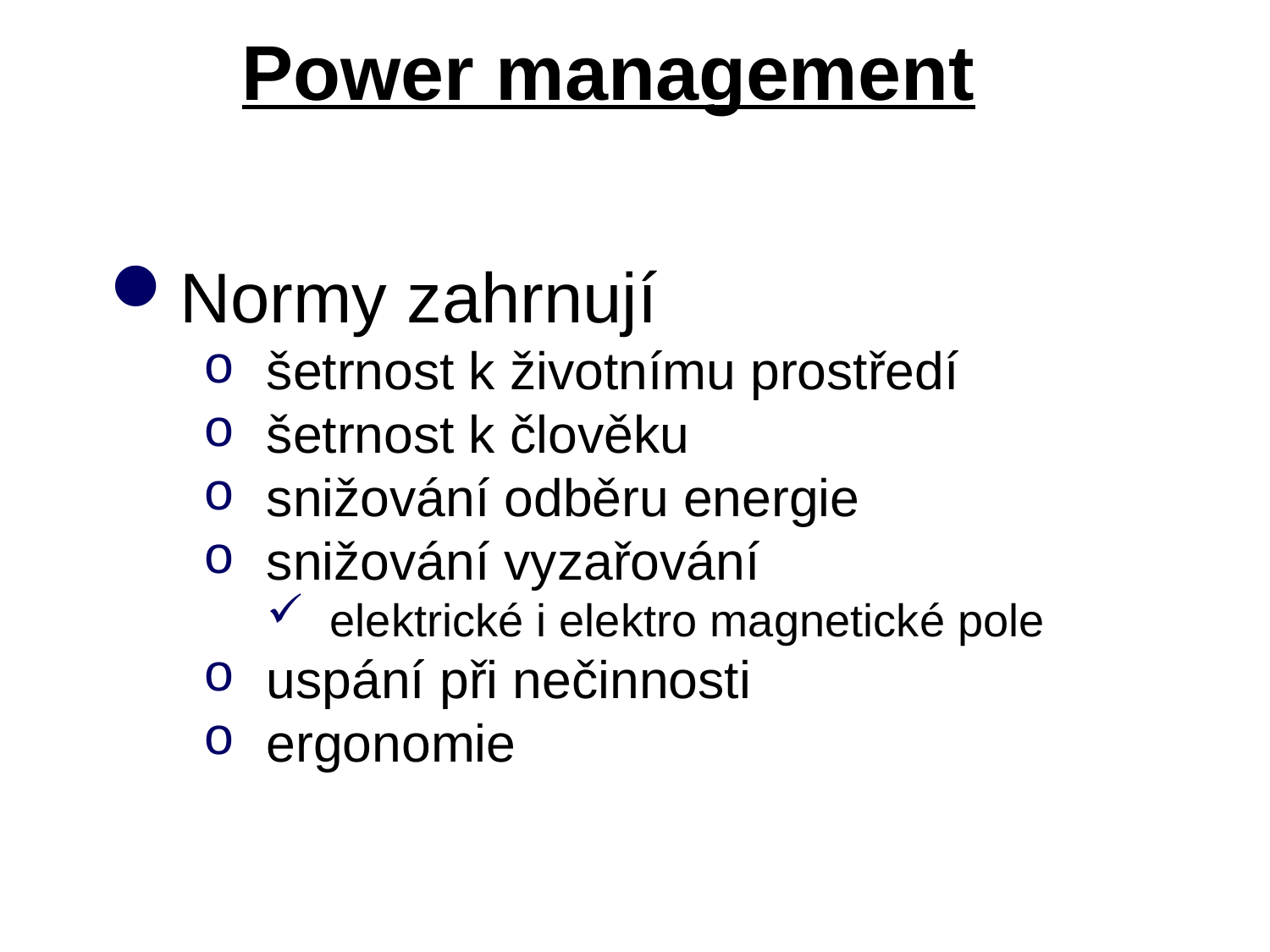

# Power management
Normy zahrnují
šetrnost k životnímu prostředí
šetrnost k člověku
snižování odběru energie
snižování vyzařování
elektrické i elektro magnetické pole
uspání při nečinnosti
ergonomie